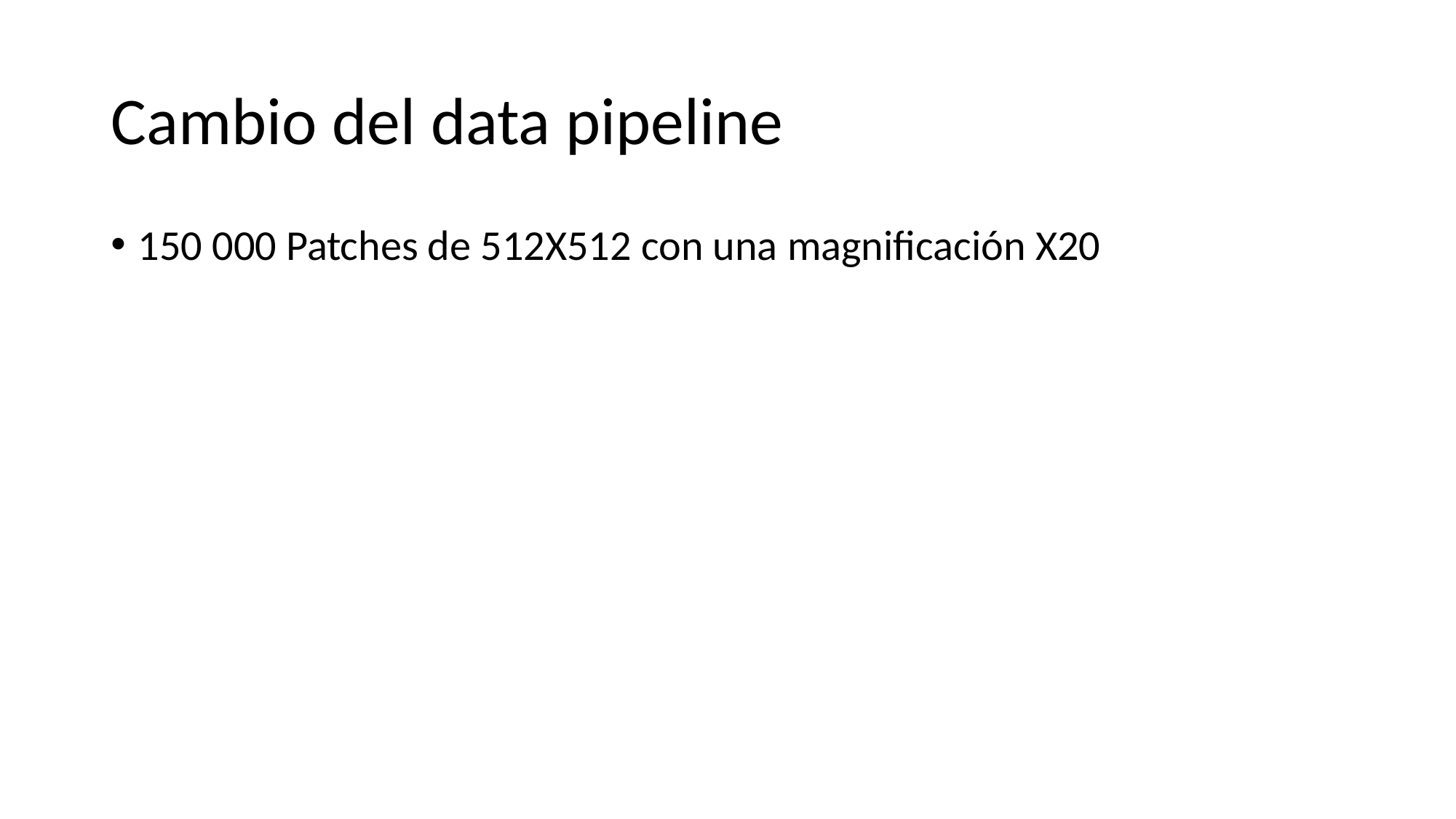

# Cambio del data pipeline
150 000 Patches de 512X512 con una magnificación X20